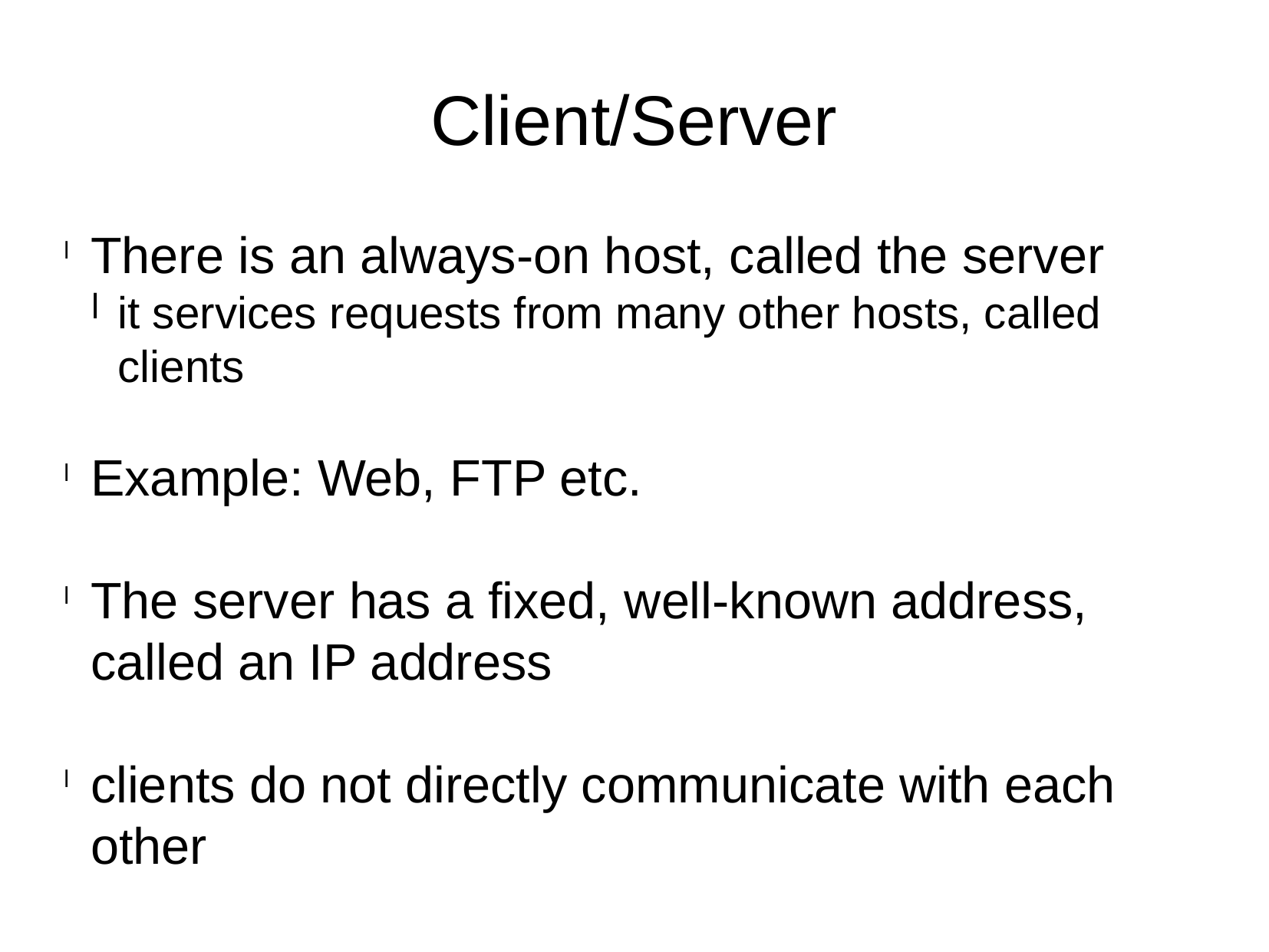

Client/Server
There is an always-on host, called the server
it services requests from many other hosts, called clients

Example: Web, FTP etc.

The server has a fixed, well-known address, called an IP address

clients do not directly communicate with each other